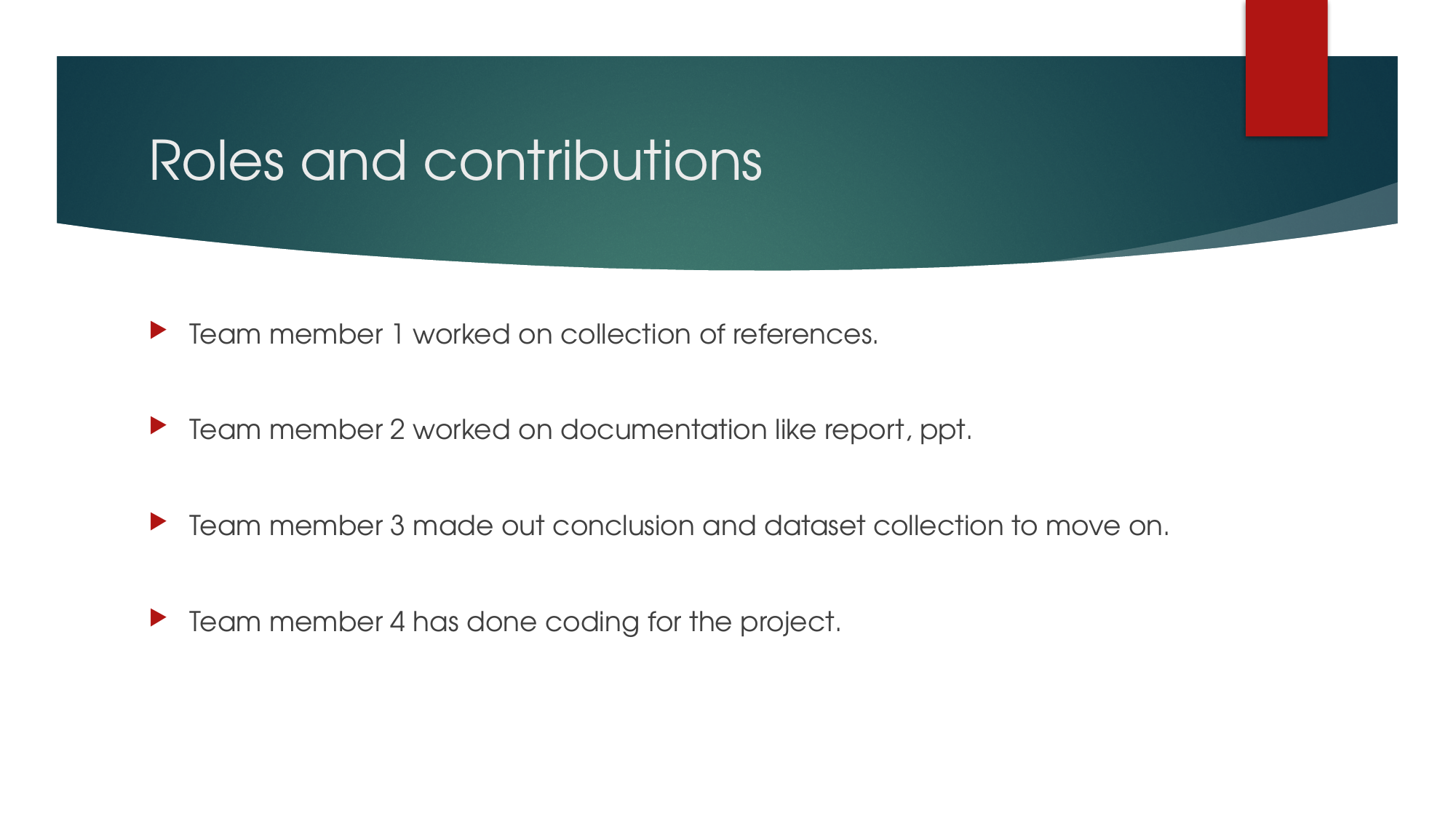

# Roles and contributions
Team member 1 worked on collection of references.

Team member 2 worked on documentation like report, ppt.

Team member 3 made out conclusion and dataset collection to move on.

Team member 4 has done coding for the project.